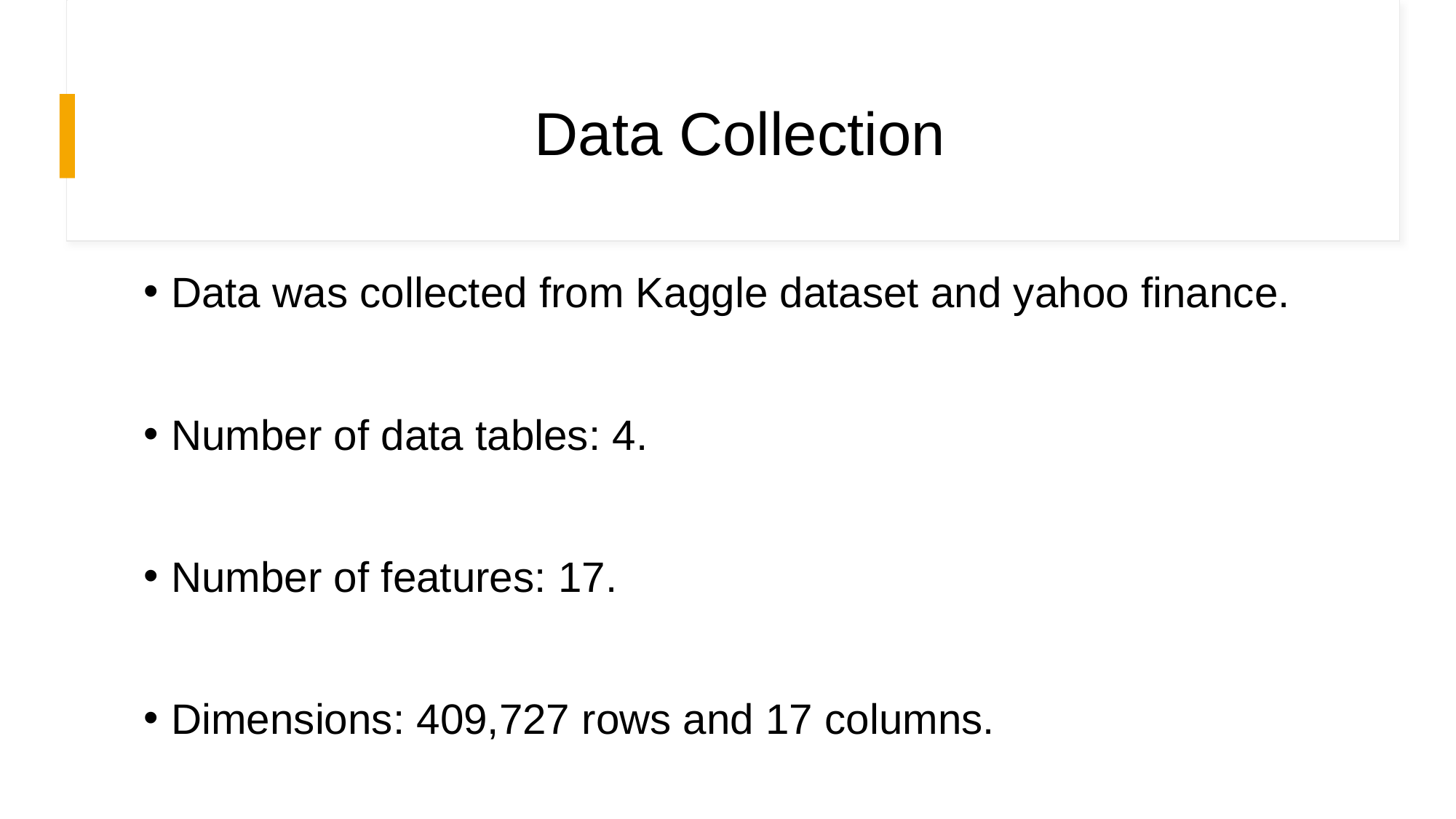

# Data Collection
Data was collected from Kaggle dataset and yahoo finance.

Number of data tables: 4.

Number of features: 17.

Dimensions: 409,727 rows and 17 columns.